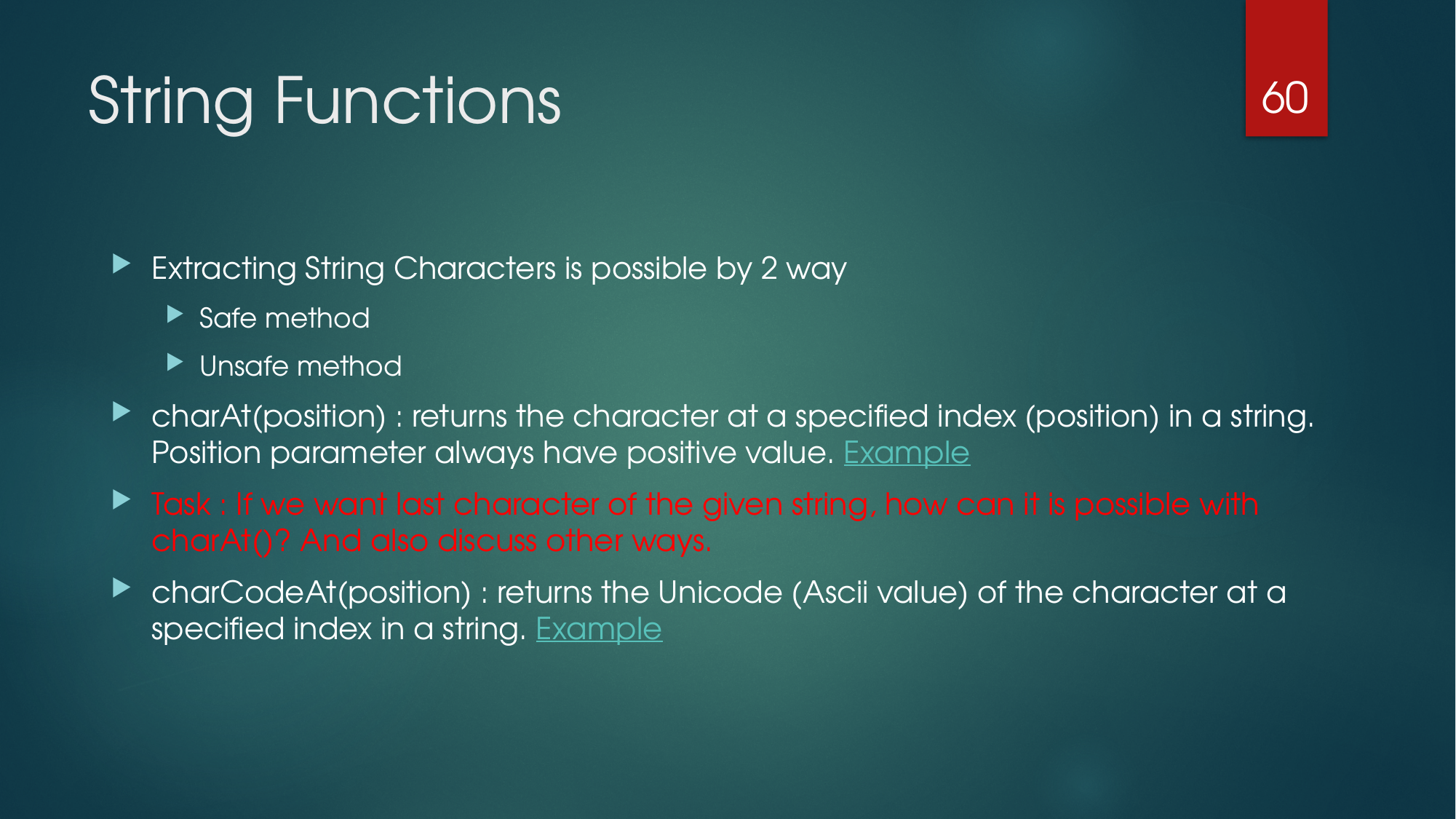

60
# String Functions
Extracting String Characters is possible by 2 way
Safe method
Unsafe method
charAt(position) : returns the character at a specified index (position) in a string. Position parameter always have positive value. Example
Task : If we want last character of the given string, how can it is possible with charAt()? And also discuss other ways.
charCodeAt(position) : returns the Unicode (Ascii value) of the character at a specified index in a string. Example